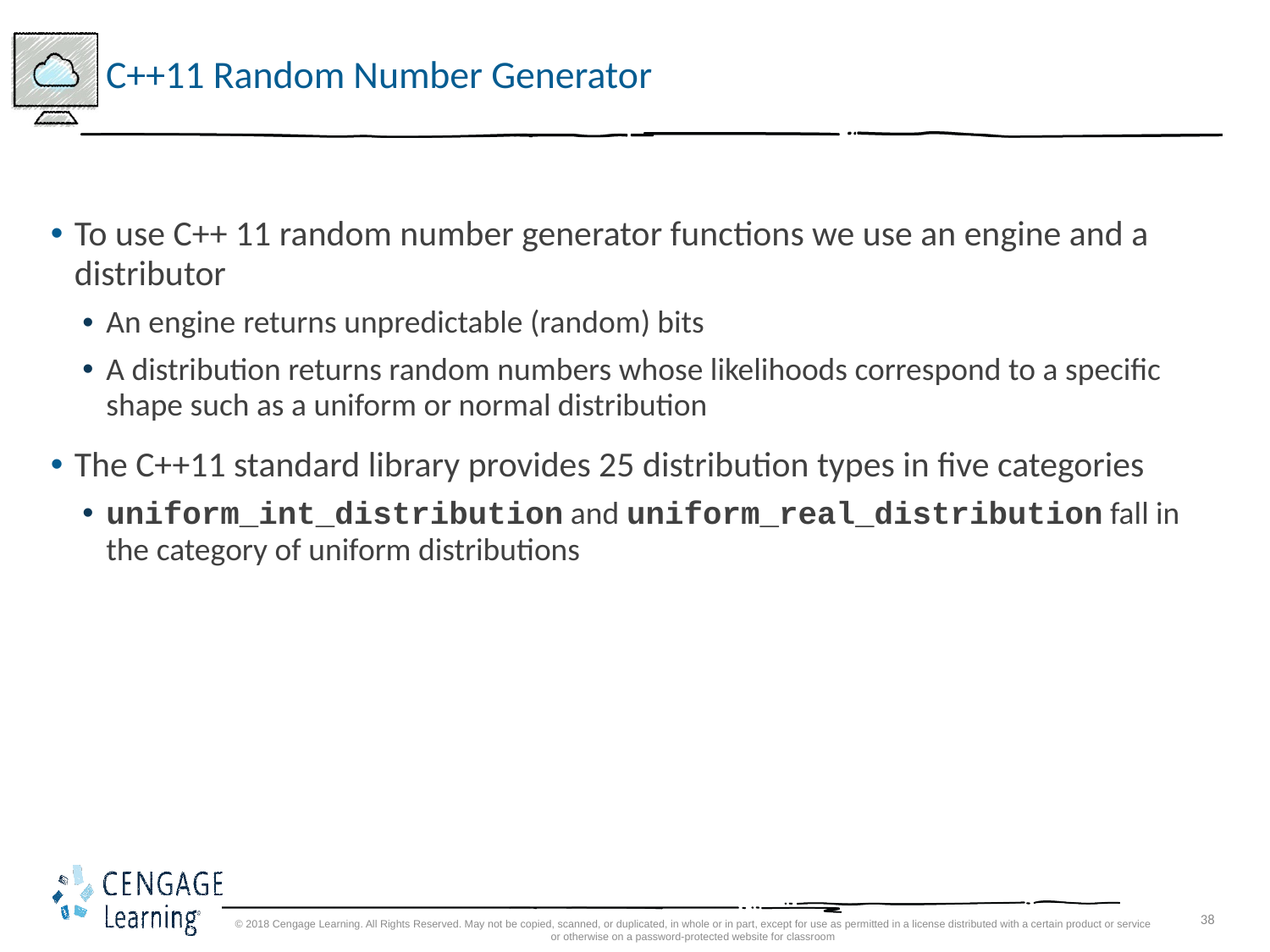

# C++11 Random Number Generator
To use C++ 11 random number generator functions we use an engine and a distributor
An engine returns unpredictable (random) bits
A distribution returns random numbers whose likelihoods correspond to a specific shape such as a uniform or normal distribution
The C++11 standard library provides 25 distribution types in five categories
uniform_int_distribution and uniform_real_distribution fall in the category of uniform distributions
© 2018 Cengage Learning. All Rights Reserved. May not be copied, scanned, or duplicated, in whole or in part, except for use as permitted in a license distributed with a certain product or service or otherwise on a password-protected website for classroom